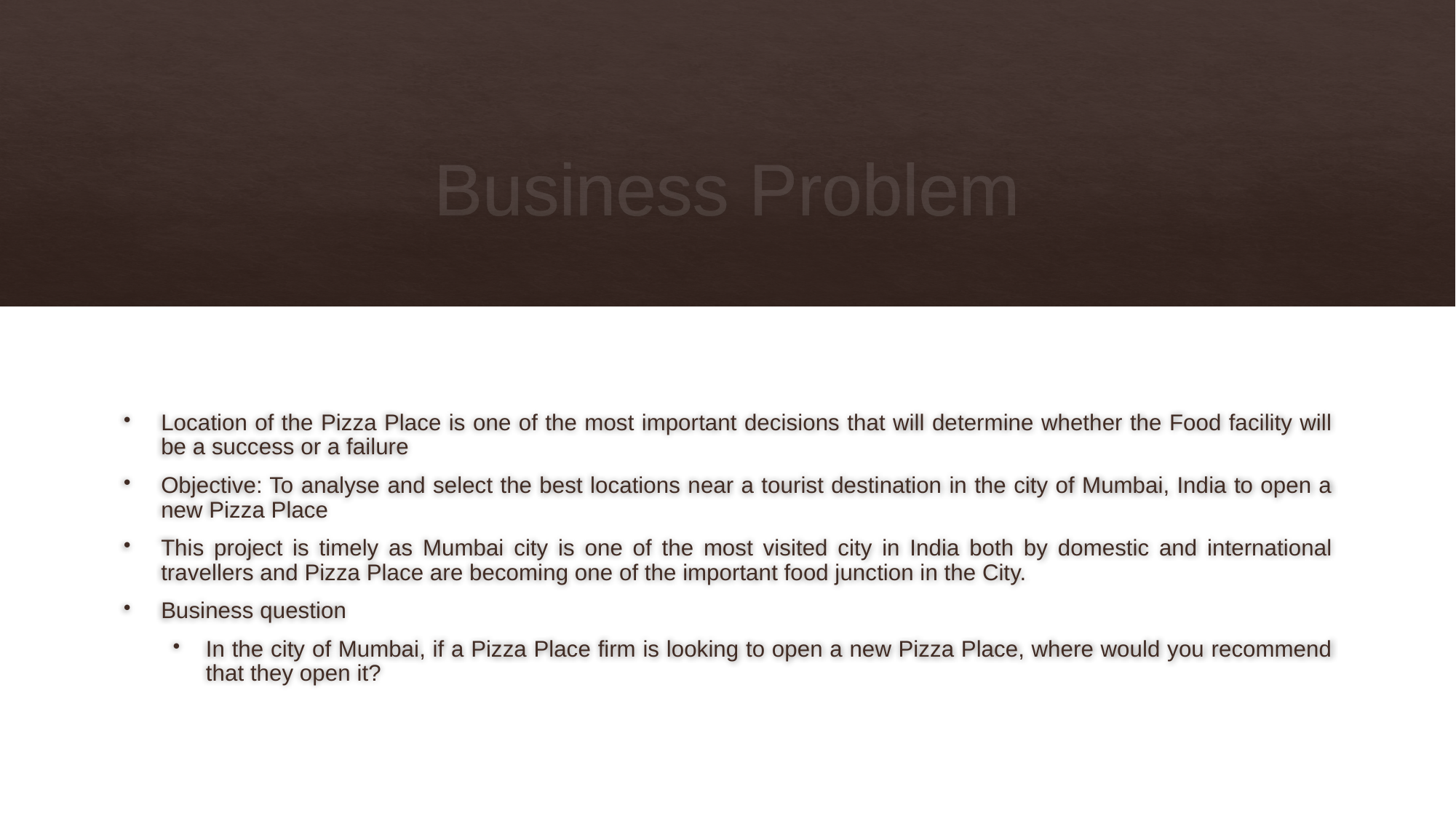

# Business Problem
Location of the Pizza Place is one of the most important decisions that will determine whether the Food facility will be a success or a failure
Objective: To analyse and select the best locations near a tourist destination in the city of Mumbai, India to open a new Pizza Place
This project is timely as Mumbai city is one of the most visited city in India both by domestic and international travellers and Pizza Place are becoming one of the important food junction in the City.
Business question
In the city of Mumbai, if a Pizza Place firm is looking to open a new Pizza Place, where would you recommend that they open it?